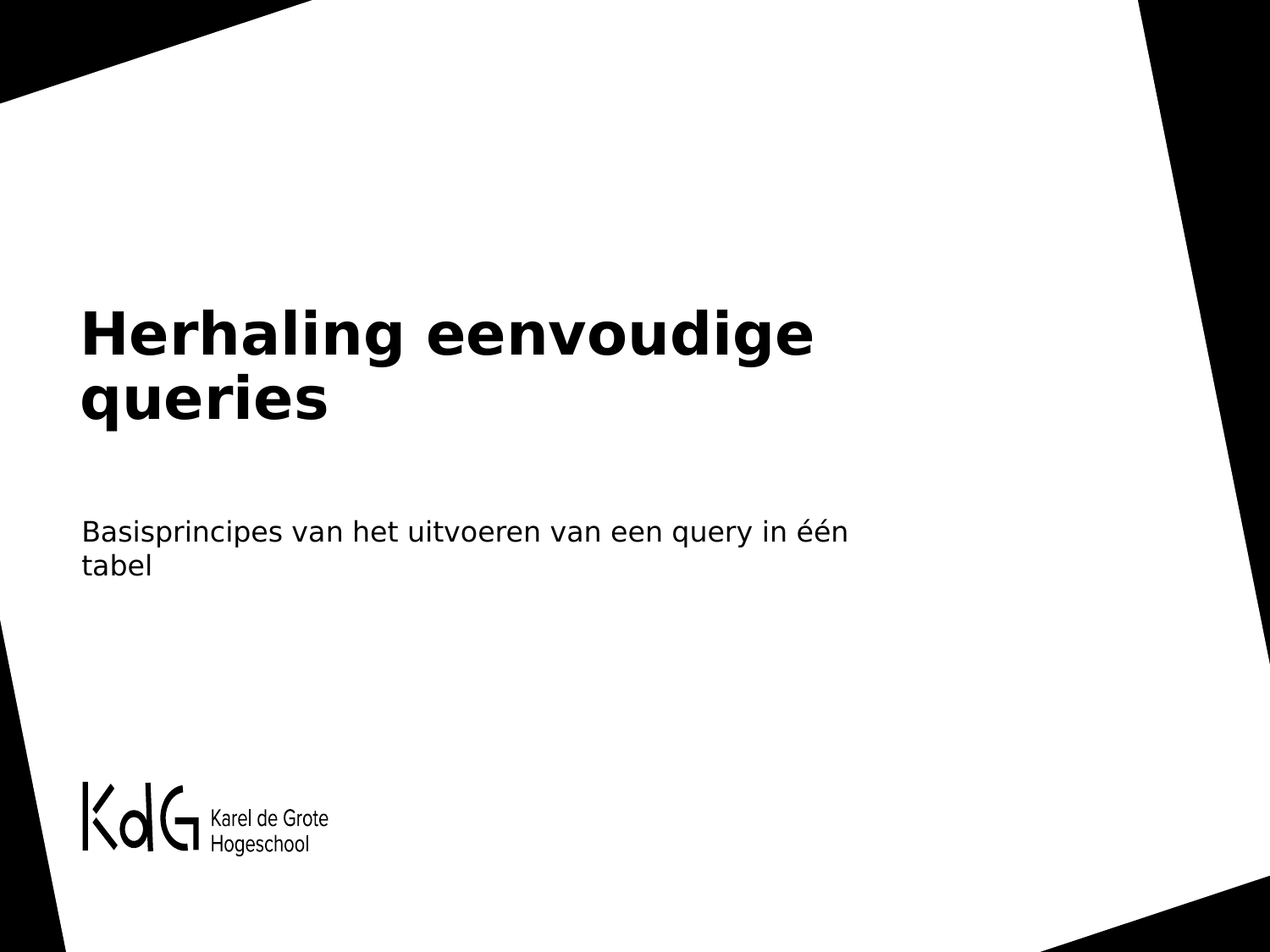

# Herhaling eenvoudige queries
Basisprincipes van het uitvoeren van een query in één tabel